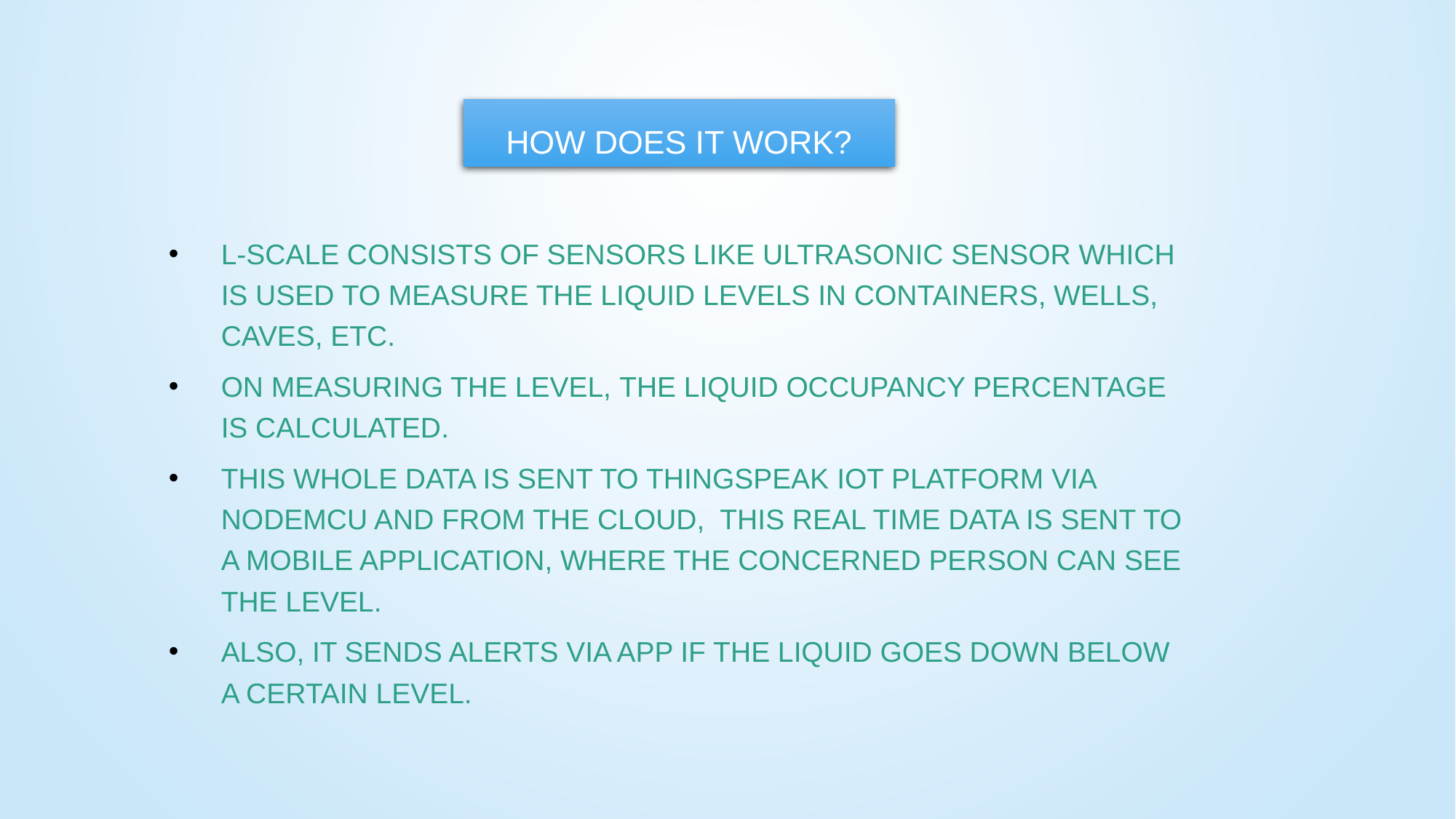

# How does it work?
L-scale consists of sensors like ultrasonic sensor which is used to measure the liquid levels in containers, wells, caves, etc.
On measuring the level, the liquid occupancy percentage is calculated.
This whole data is sent to thingspeak iot platform via nodemcu and from the cloud,  this real time data is sent to a mobile application, where the concerned person can see the level.
Also, it sends alerts via app if the liquid goes down below a certain level.